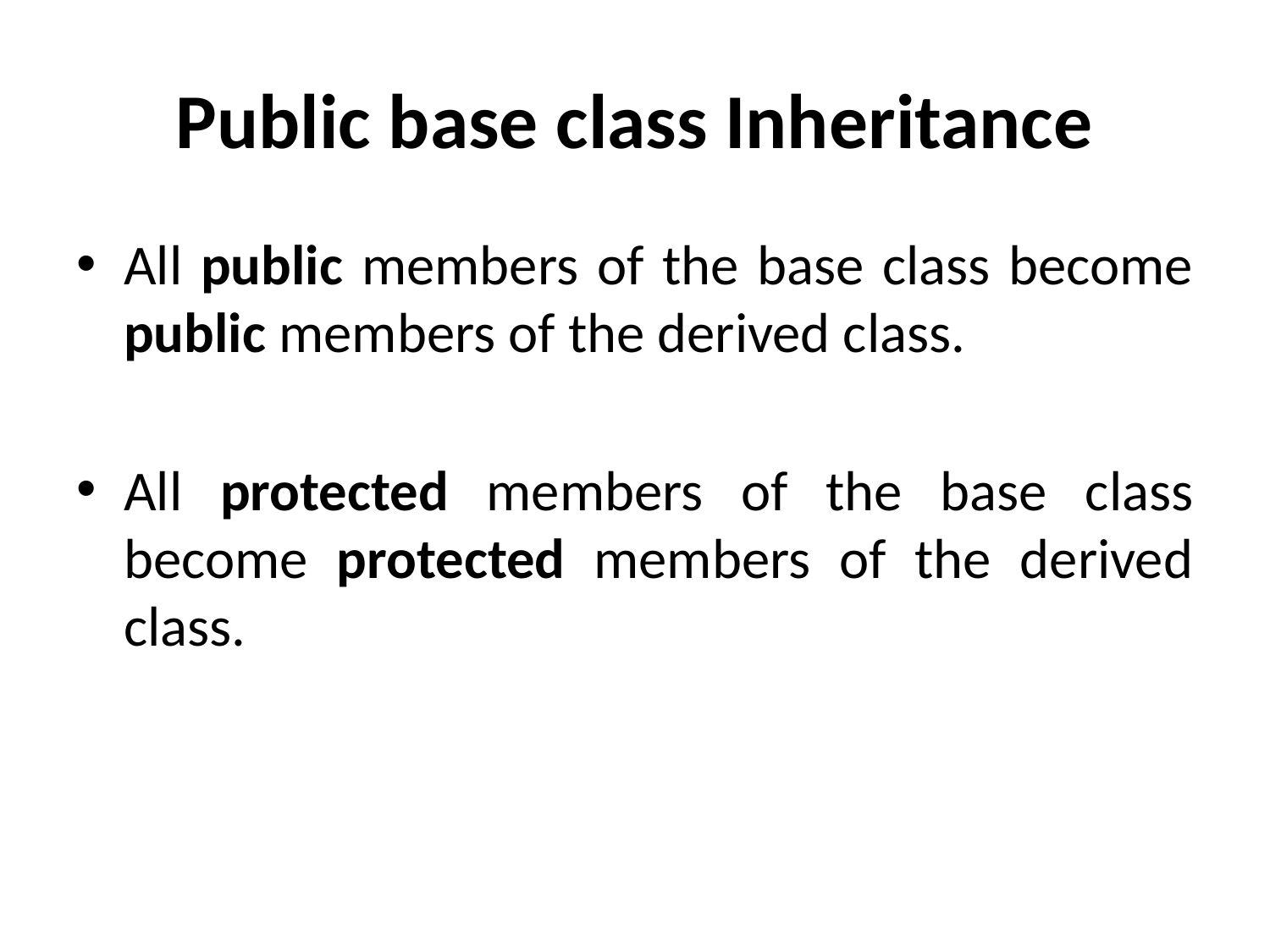

# Public base class Inheritance
All public members of the base class become public members of the derived class.

All protected members of the base class become protected members of the derived class.